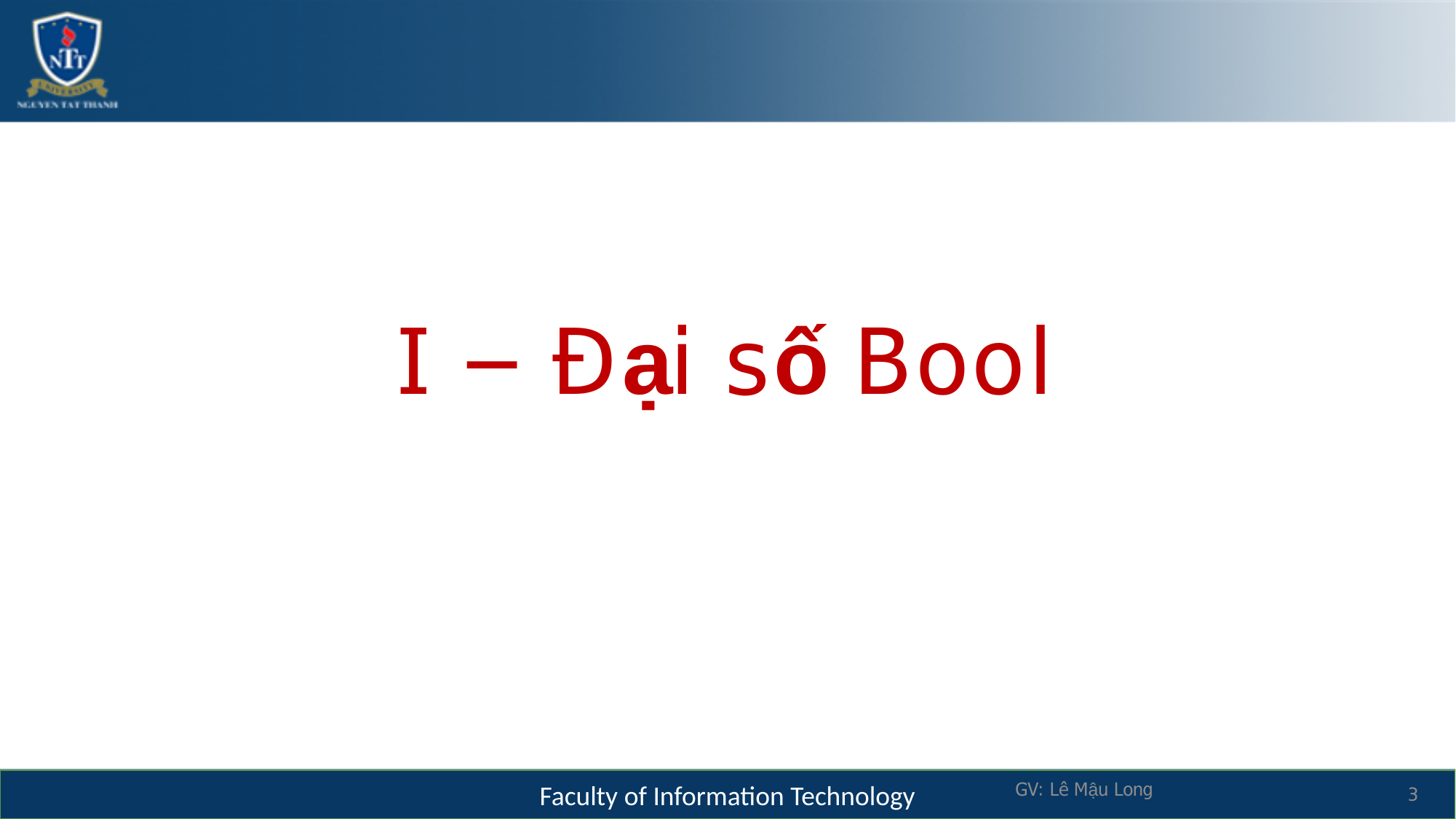

# I – Đại số Bool

GV: Lê Mậu Long
3